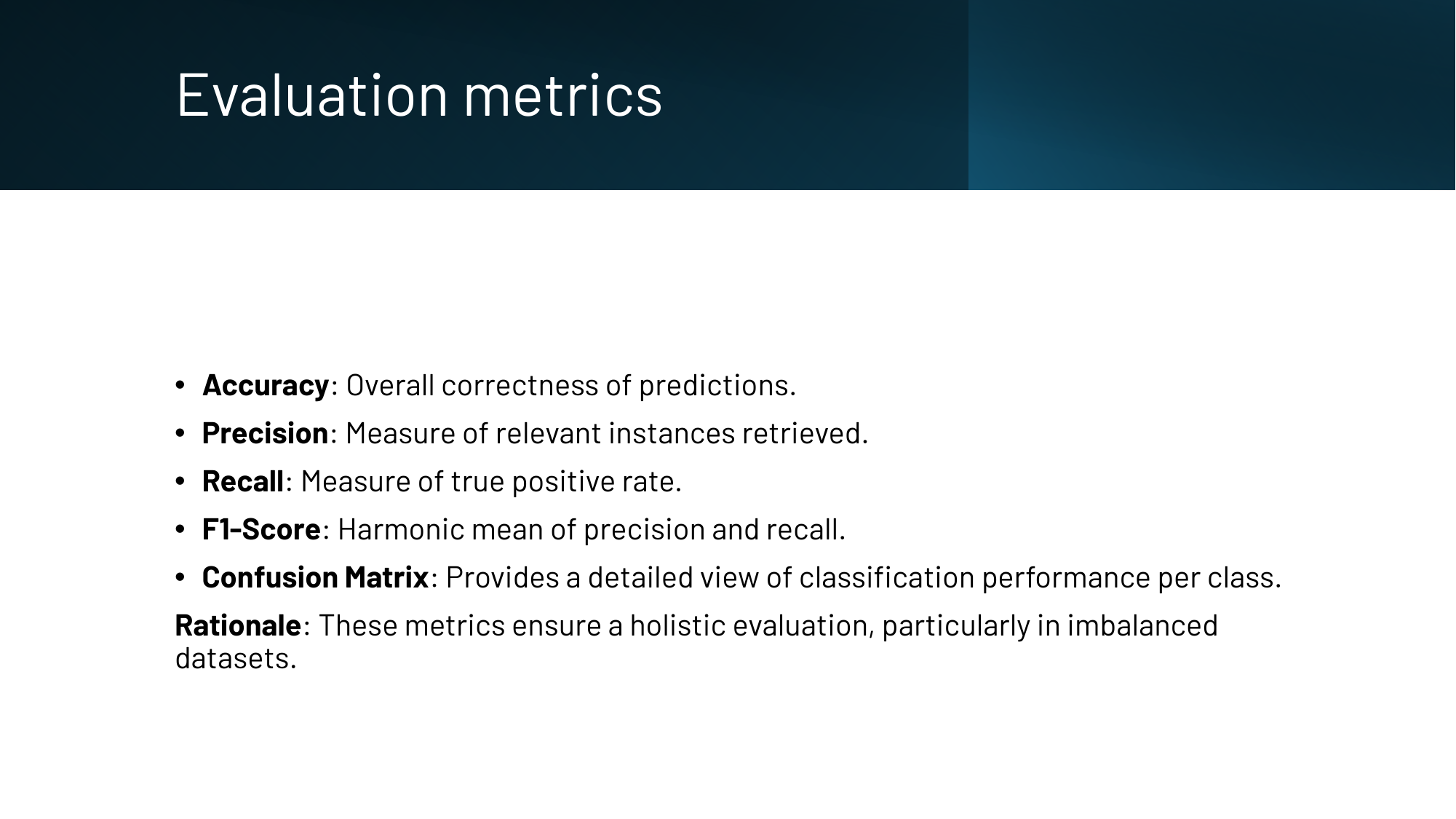

# Evaluation metrics

Accuracy: Overall correctness of predictions.
Precision: Measure of relevant instances retrieved.
Recall: Measure of true positive rate.
F1-Score: Harmonic mean of precision and recall.
Confusion Matrix: Provides a detailed view of classification performance per class.
Rationale: These metrics ensure a holistic evaluation, particularly in imbalanced datasets.